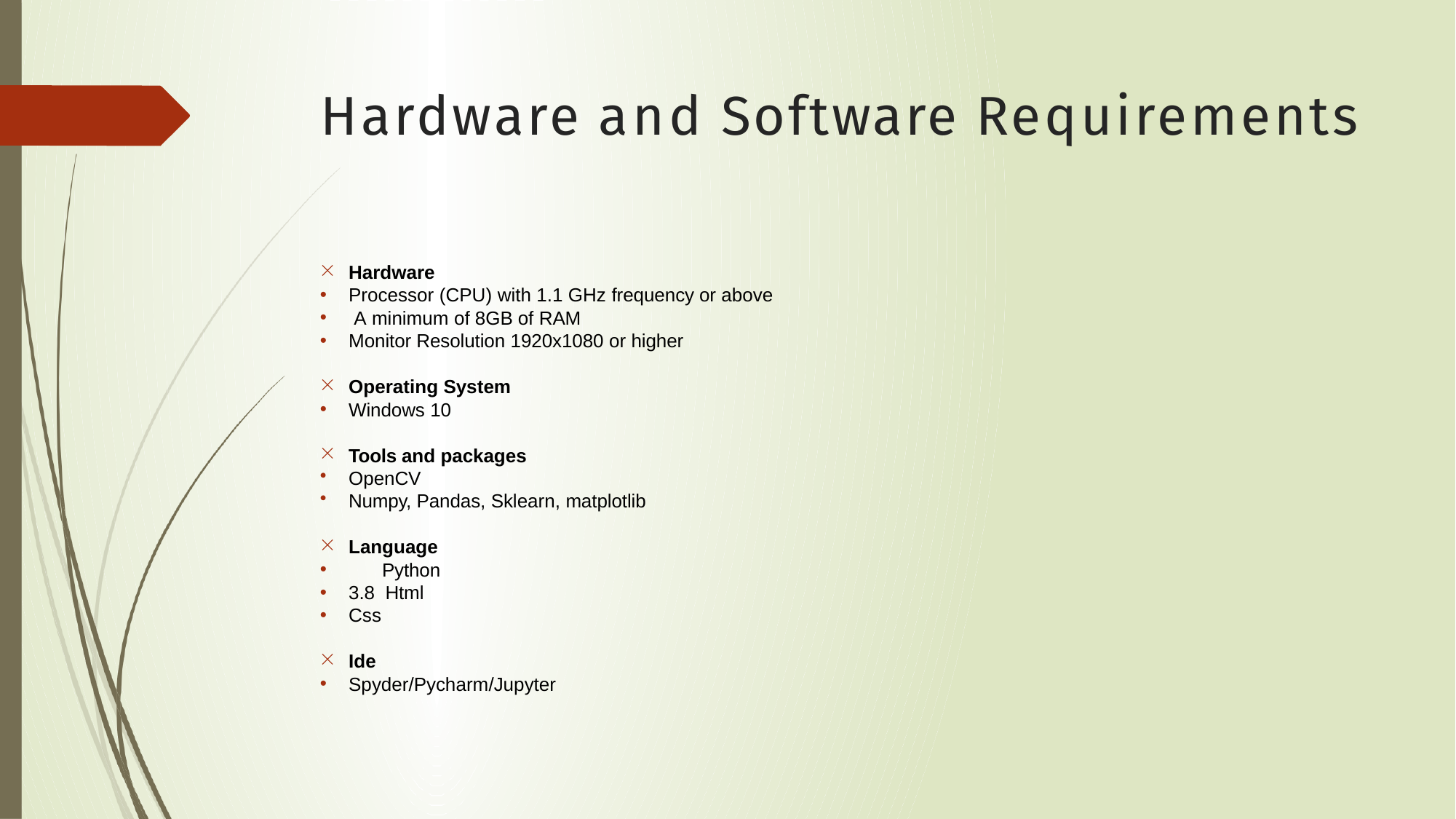

# Hardware and Software Requirements
×
•
•
•
Hardware
Processor (CPU) with 1.1 GHz frequency or above  A minimum of 8GB of RAM
Monitor Resolution 1920x1080 or higher
×
•
Operating System
Windows 10
Tools and packages
OpenCV
Numpy, Pandas, Sklearn, matplotlib
×
•
•
•
Language  Python 3.8  Html
Css
×
•
Ide
Spyder/Pycharm/Jupyter